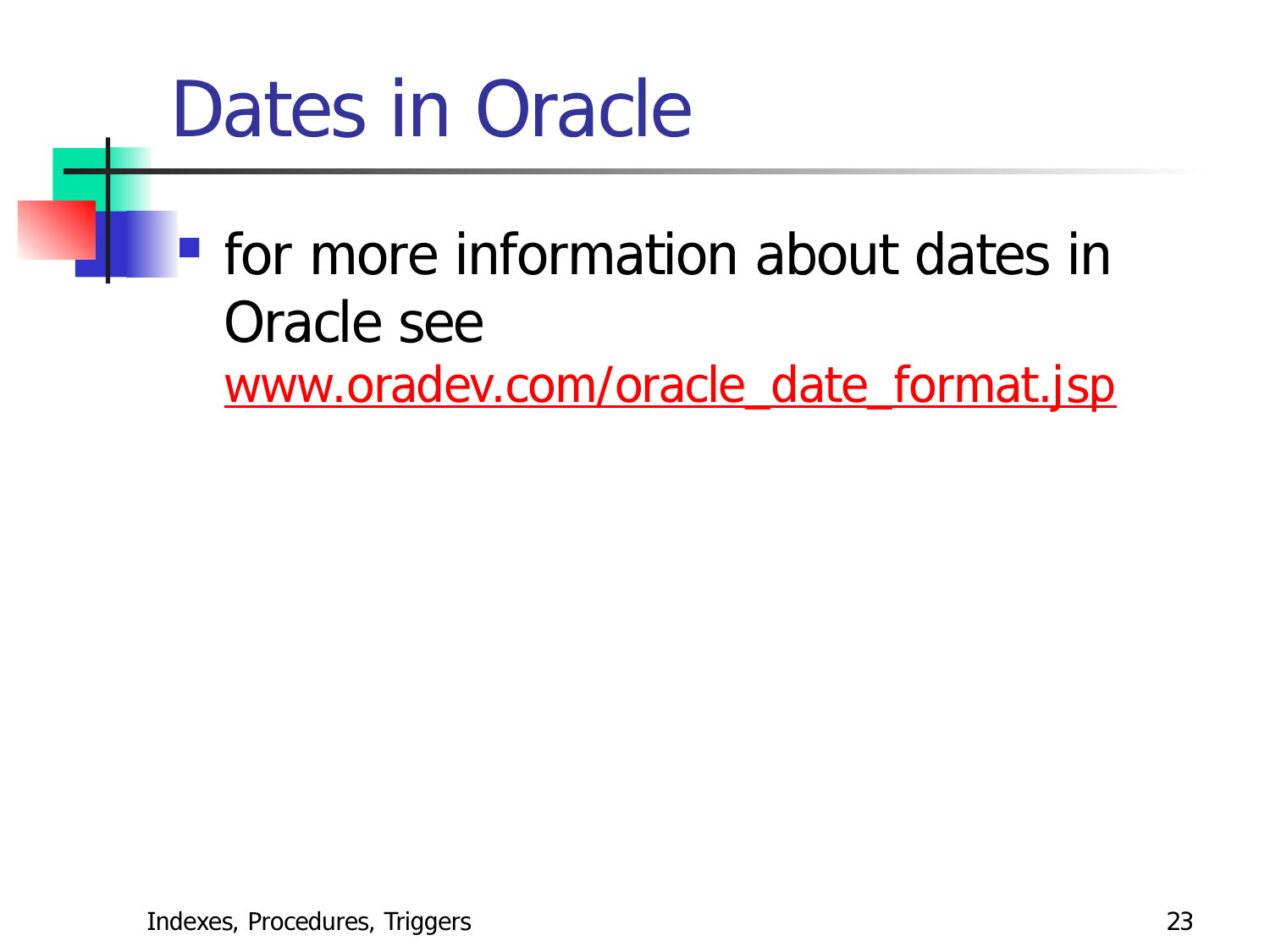

# Dates in Oracle
for more information about dates in Oracle see www.oradev.com/oracle_date_format.jsp
Indexes, Procedures, Triggers
23